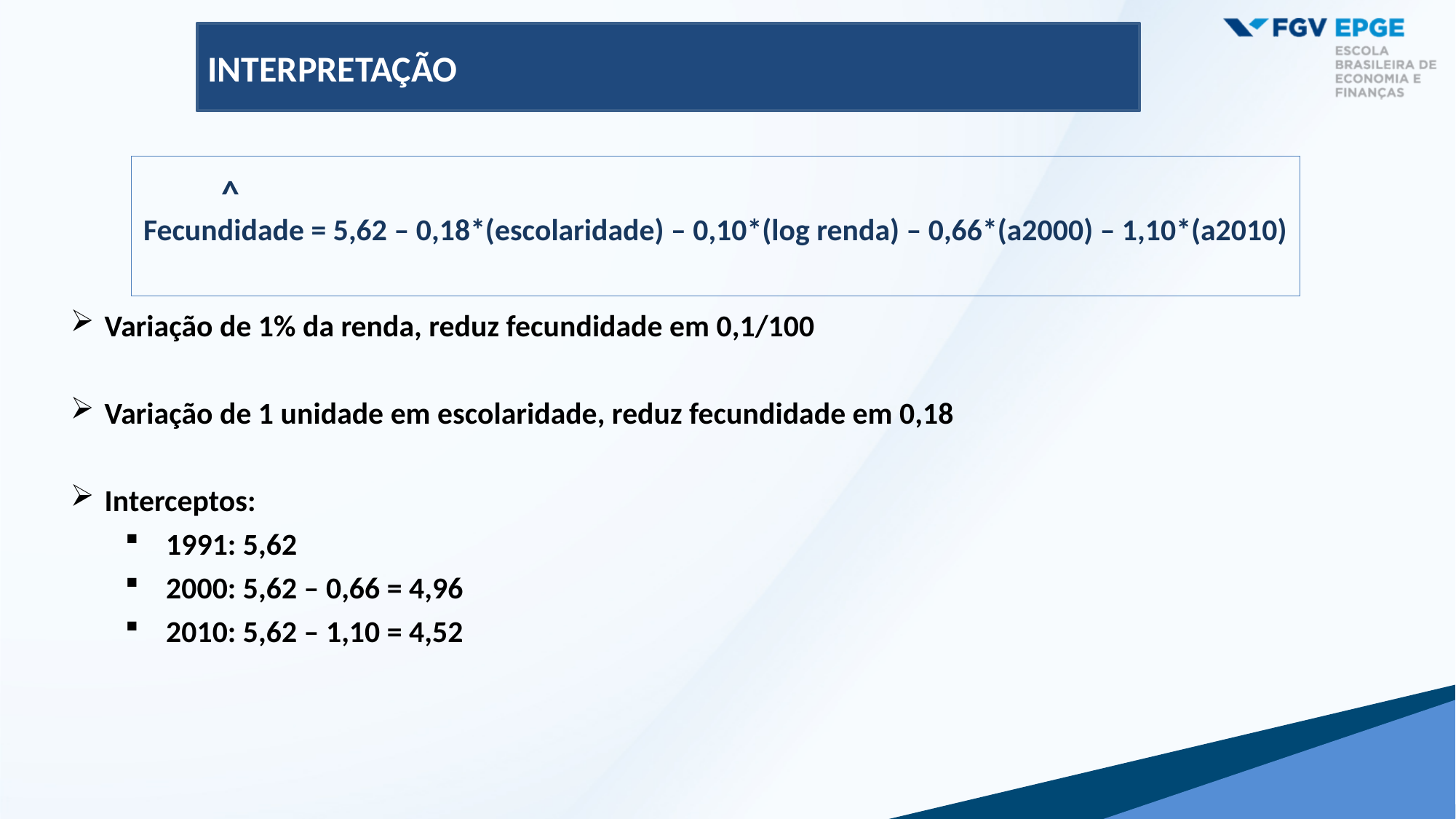

INTERPRETAÇÃO

Fecundidade = 5,62 – 0,18*(escolaridade) – 0,10*(log renda) – 0,66*(a2000) – 1,10*(a2010)
^
Variação de 1% da renda, reduz fecundidade em 0,1/100

Variação de 1 unidade em escolaridade, reduz fecundidade em 0,18

Interceptos:
1991: 5,62
2000: 5,62 – 0,66 = 4,96
2010: 5,62 – 1,10 = 4,52